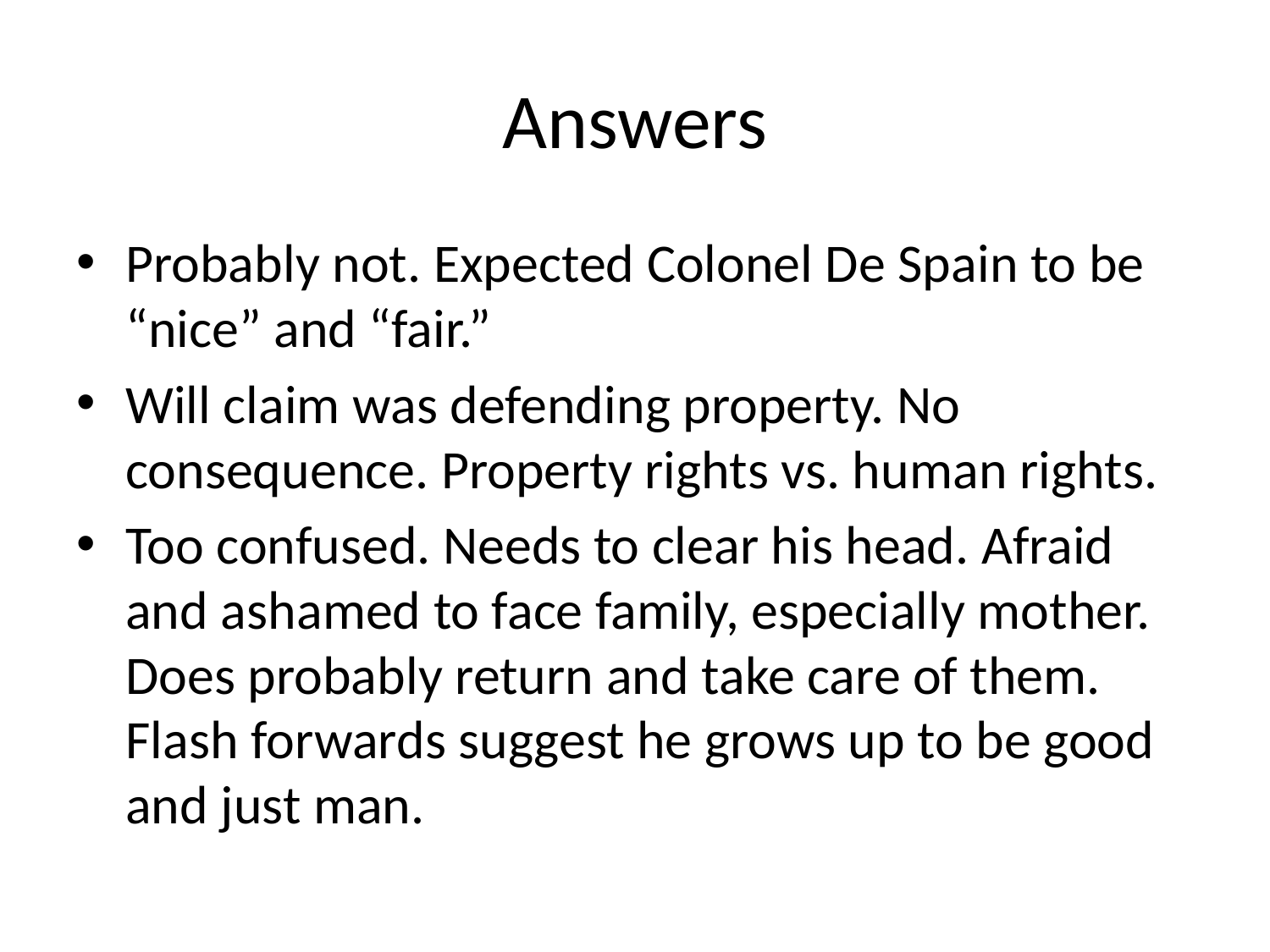

# Answers
Probably not. Expected Colonel De Spain to be “nice” and “fair.”
Will claim was defending property. No consequence. Property rights vs. human rights.
Too confused. Needs to clear his head. Afraid and ashamed to face family, especially mother. Does probably return and take care of them. Flash forwards suggest he grows up to be good and just man.